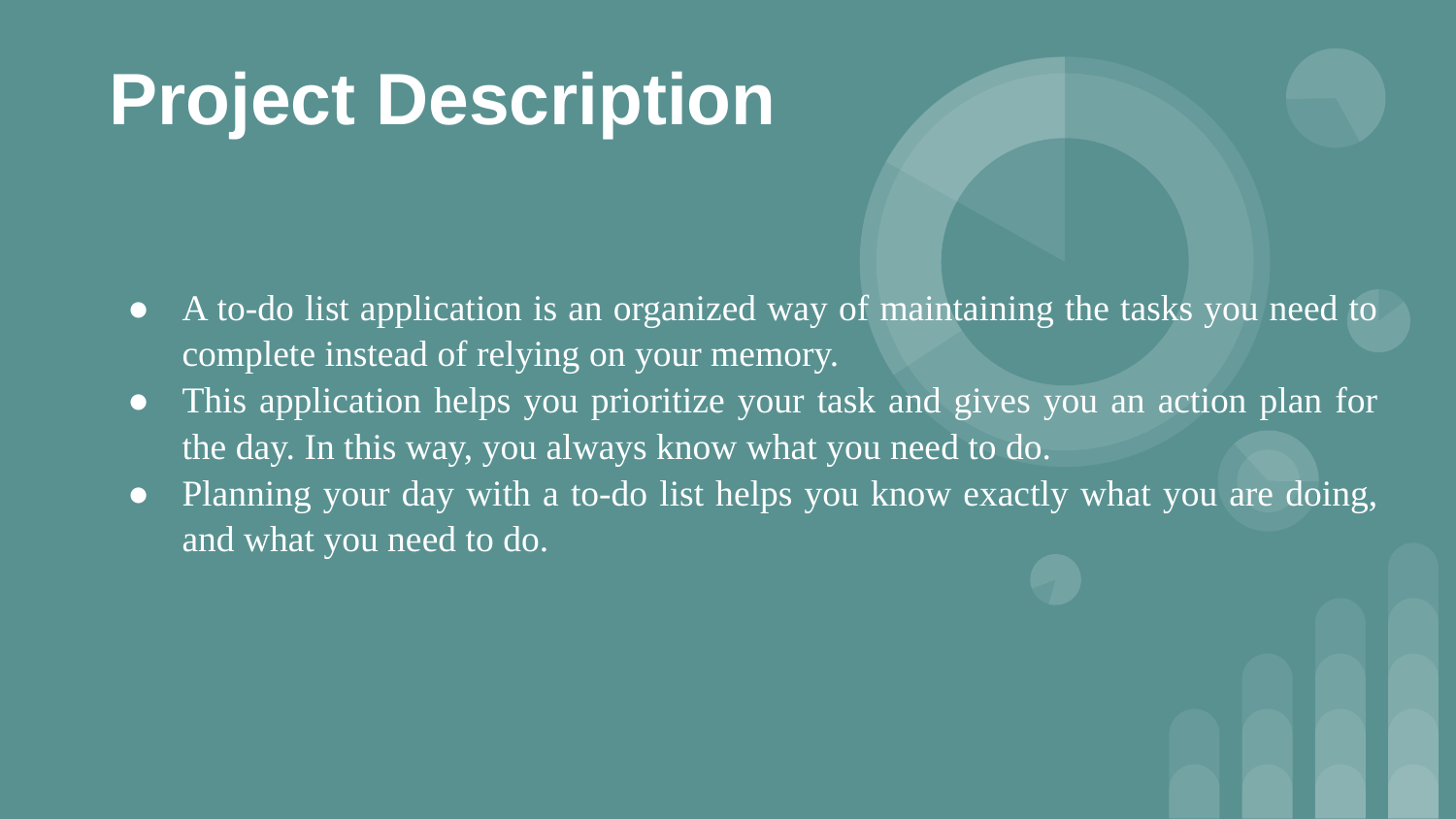

# Project Description

A to-do list application is an organized way of maintaining the tasks you need to complete instead of relying on your memory.
This application helps you prioritize your task and gives you an action plan for the day. In this way, you always know what you need to do.
Planning your day with a to-do list helps you know exactly what you are doing, and what you need to do.